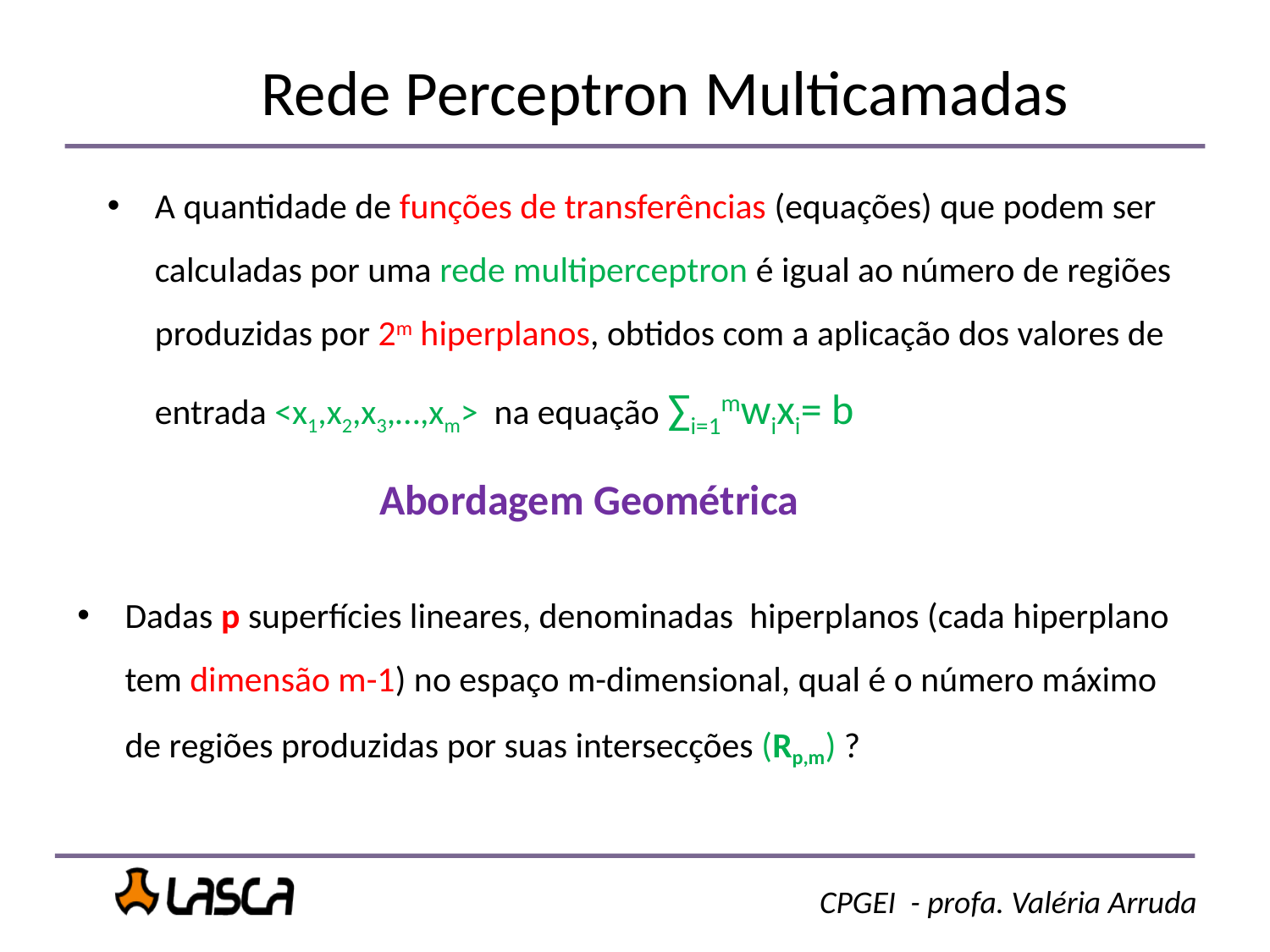

Rede Perceptron Multicamadas
A quantidade de funções de transferências (equações) que podem ser calculadas por uma rede multiperceptron é igual ao número de regiões produzidas por 2m hiperplanos, obtidos com a aplicação dos valores de entrada <x1,x2,x3,…,xm>  na equação ∑i=1mwixi= b
Abordagem Geométrica
Dadas p superfícies lineares, denominadas  hiperplanos (cada hiperplano tem dimensão m-1) no espaço m-dimensional, qual é o número máximo de regiões produzidas por suas intersecções (Rp,m) ?